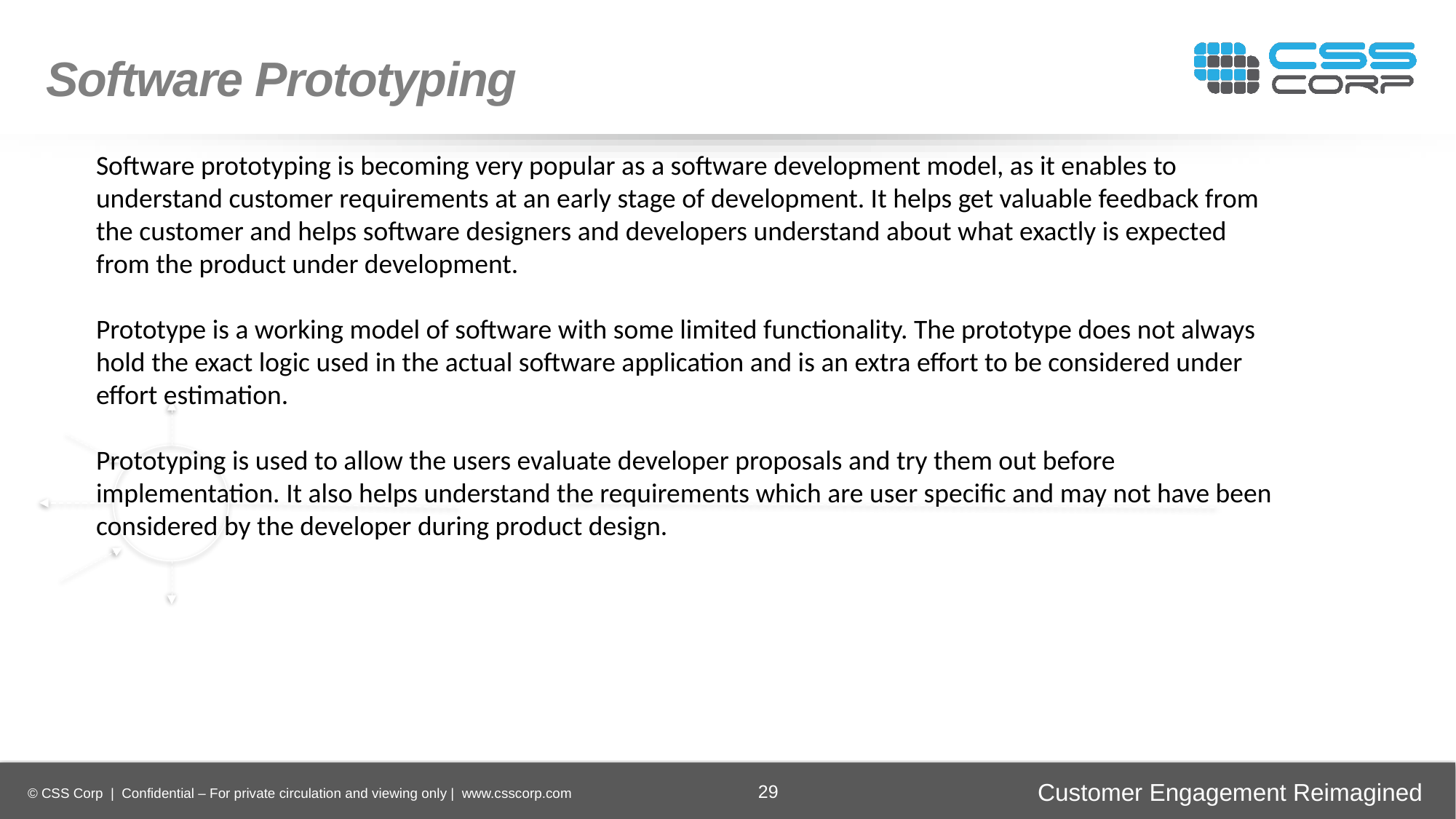

Software Prototyping
Software prototyping is becoming very popular as a software development model, as it enables to understand customer requirements at an early stage of development. It helps get valuable feedback from the customer and helps software designers and developers understand about what exactly is expected from the product under development.

Prototype is a working model of software with some limited functionality. The prototype does not always hold the exact logic used in the actual software application and is an extra effort to be considered under effort estimation.

Prototyping is used to allow the users evaluate developer proposals and try them out before implementation. It also helps understand the requirements which are user specific and may not have been considered by the developer during product design.

Enhancing
Operational Efficiency

Faster Time-to-Market

Digital
Transformation

Securing Brand and Customer Trust

29